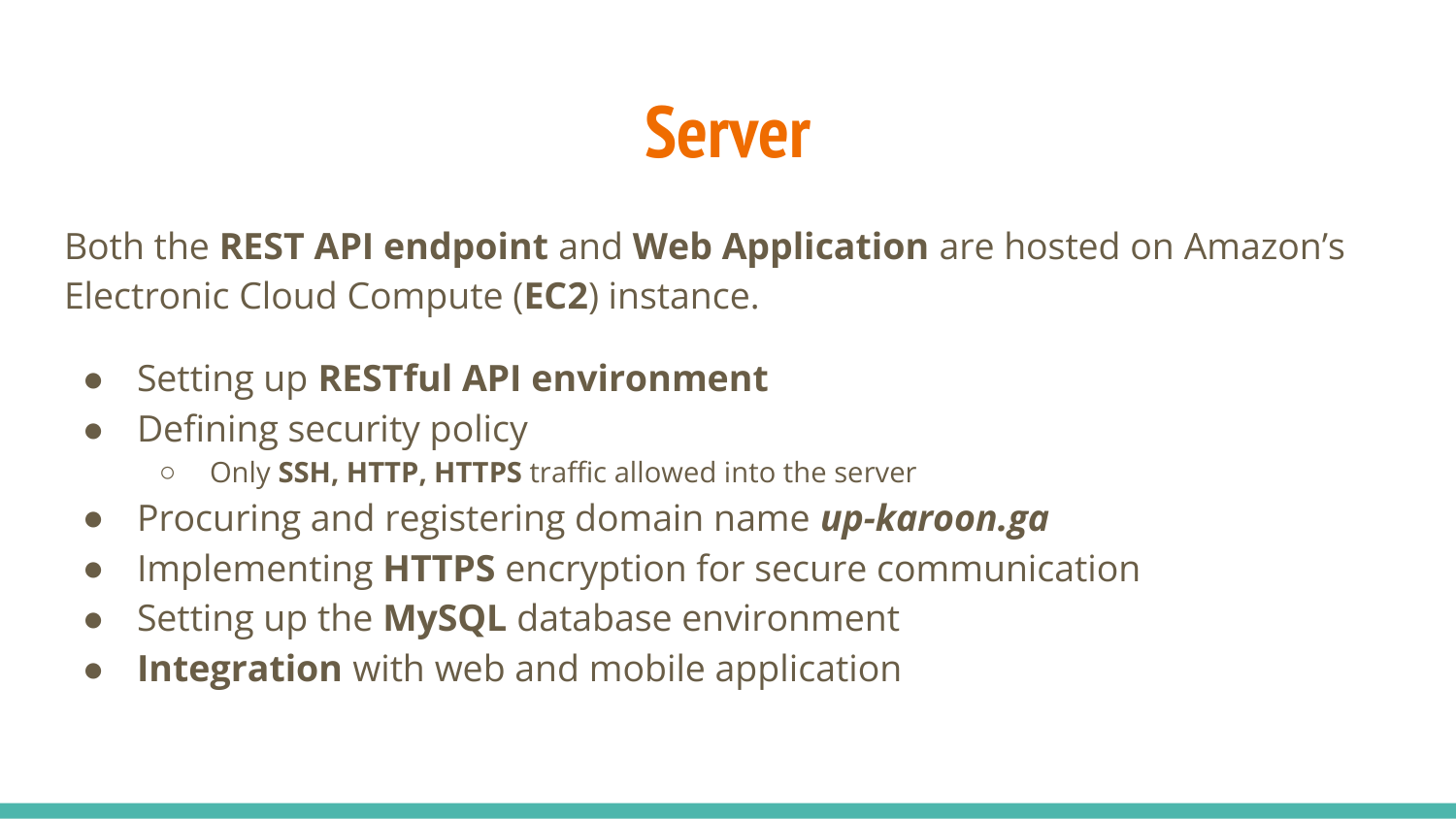

# Server
Both the REST API endpoint and Web Application are hosted on Amazon’s Electronic Cloud Compute (EC2) instance.
Setting up RESTful API environment
Defining security policy
Only SSH, HTTP, HTTPS traffic allowed into the server
Procuring and registering domain name up-karoon.ga
Implementing HTTPS encryption for secure communication
Setting up the MySQL database environment
Integration with web and mobile application